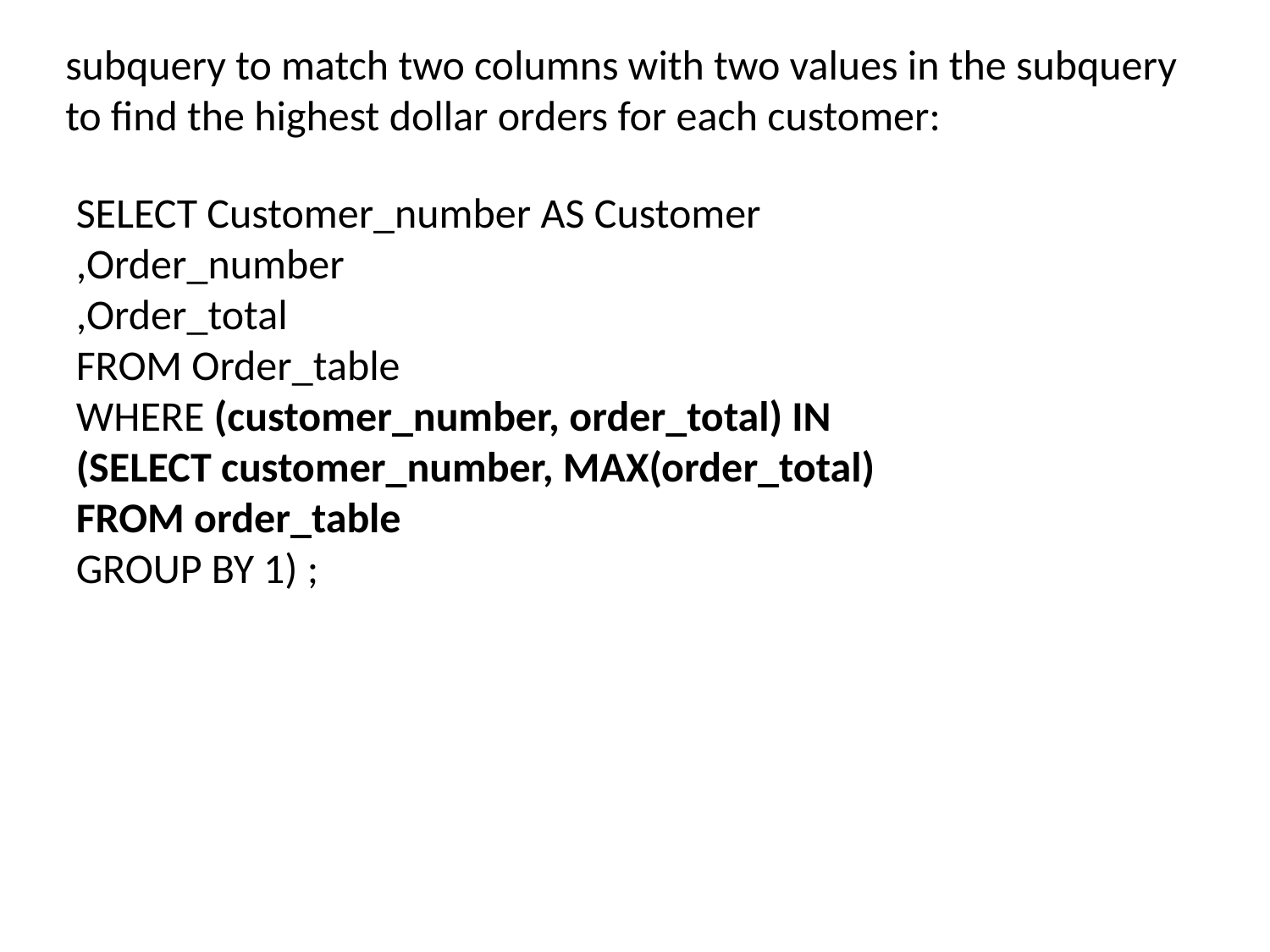

subquery to match two columns with two values in the subquery to find the highest dollar orders for each customer:
SELECT Customer_number AS Customer
,Order_number
,Order_total
FROM Order_table
WHERE (customer_number, order_total) IN
(SELECT customer_number, MAX(order_total) FROM order_table
GROUP BY 1) ;